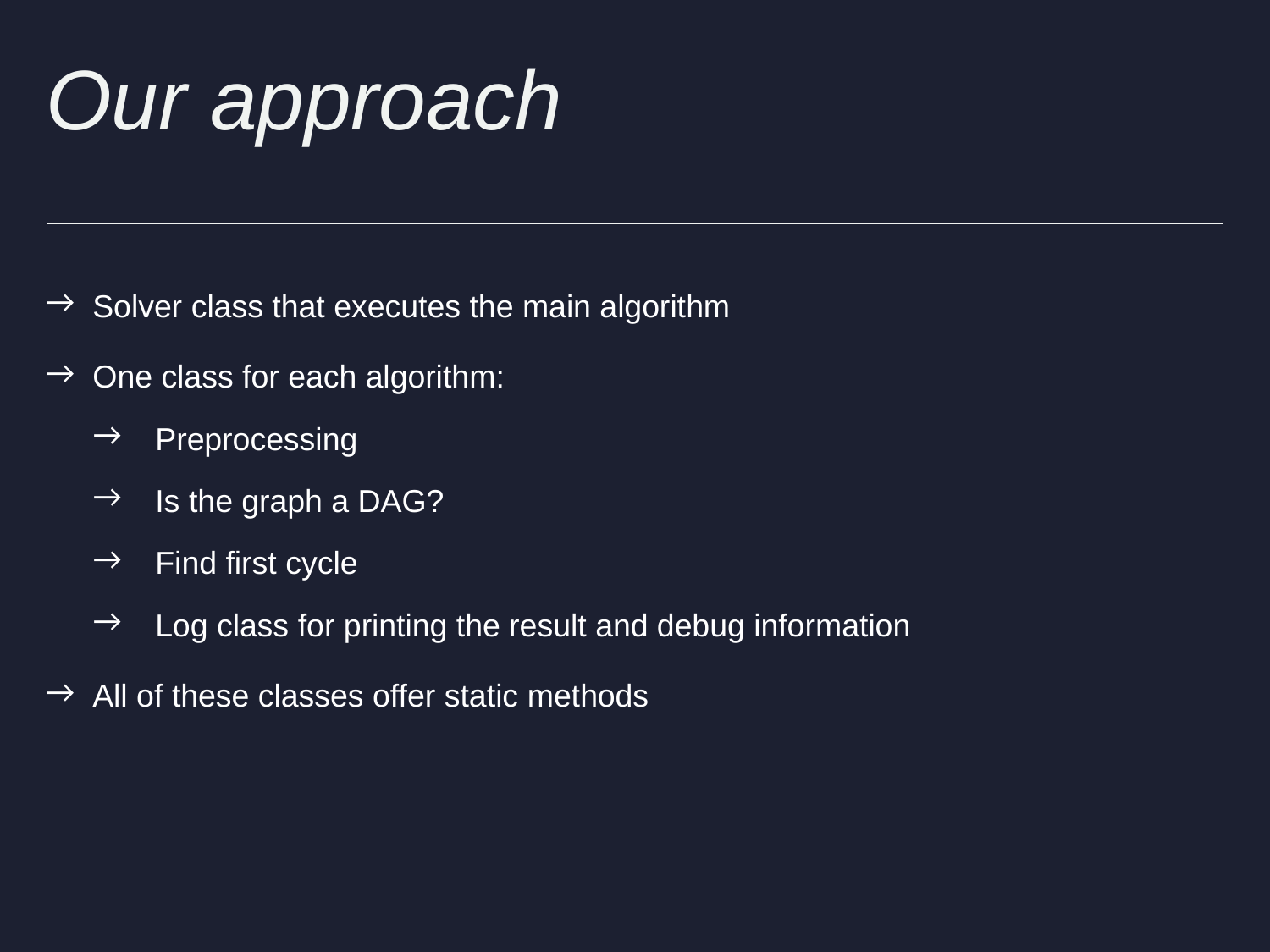

# Our approach
Solver class that executes the main algorithm
One class for each algorithm:
Preprocessing
Is the graph a DAG?
Find first cycle
Log class for printing the result and debug information
All of these classes offer static methods